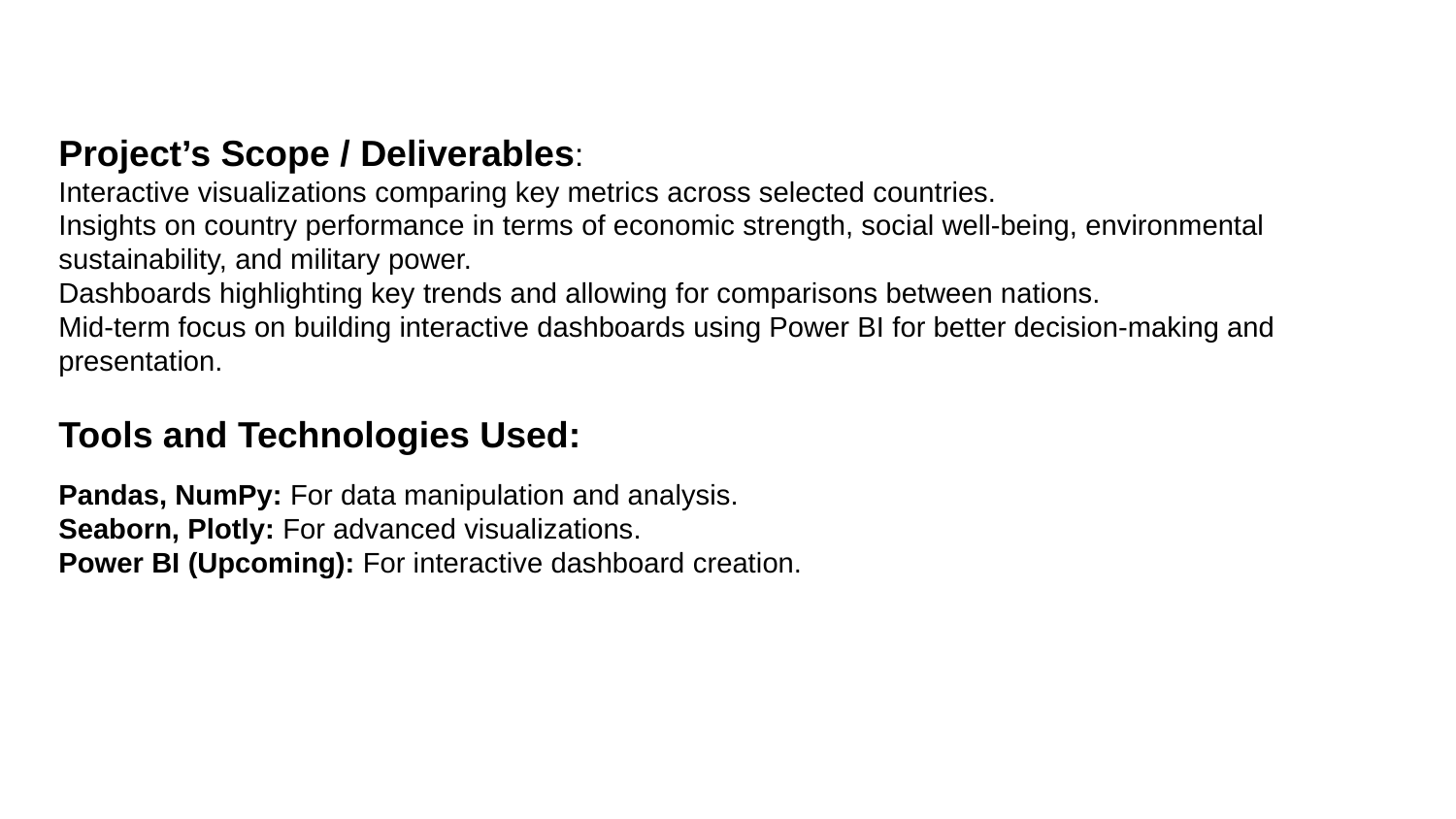

Project’s Scope / Deliverables:
Interactive visualizations comparing key metrics across selected countries.
Insights on country performance in terms of economic strength, social well-being, environmental sustainability, and military power.
Dashboards highlighting key trends and allowing for comparisons between nations.
Mid-term focus on building interactive dashboards using Power BI for better decision-making and presentation.

Tools and Technologies Used:
Pandas, NumPy: For data manipulation and analysis.
Seaborn, Plotly: For advanced visualizations.
Power BI (Upcoming): For interactive dashboard creation.